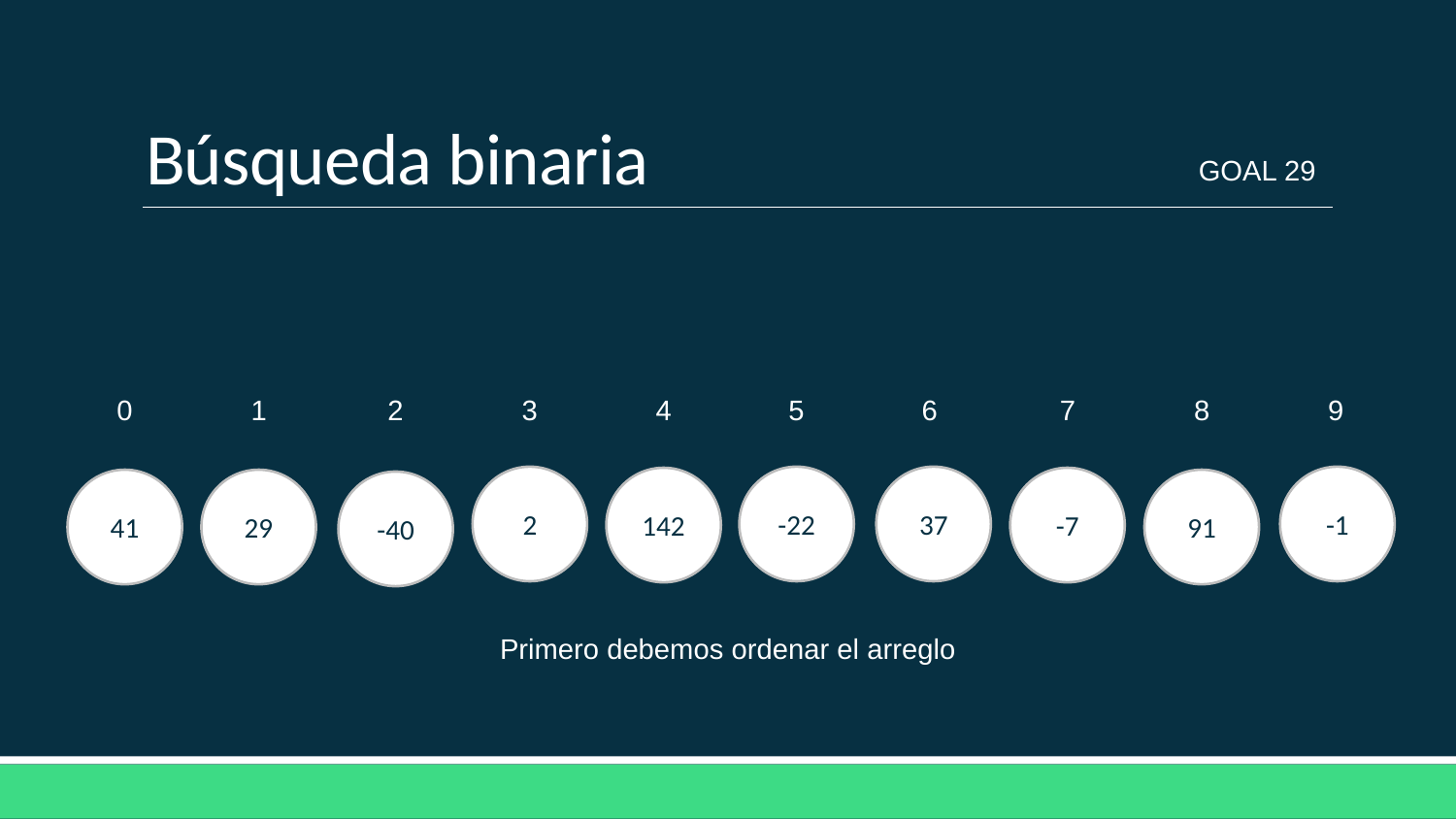

# Búsqueda binaria
GOAL 29
2
3
4
5
6
7
8
9
0
1
2
-22
37
-1
142
-7
41
29
91
-40
Primero debemos ordenar el arreglo